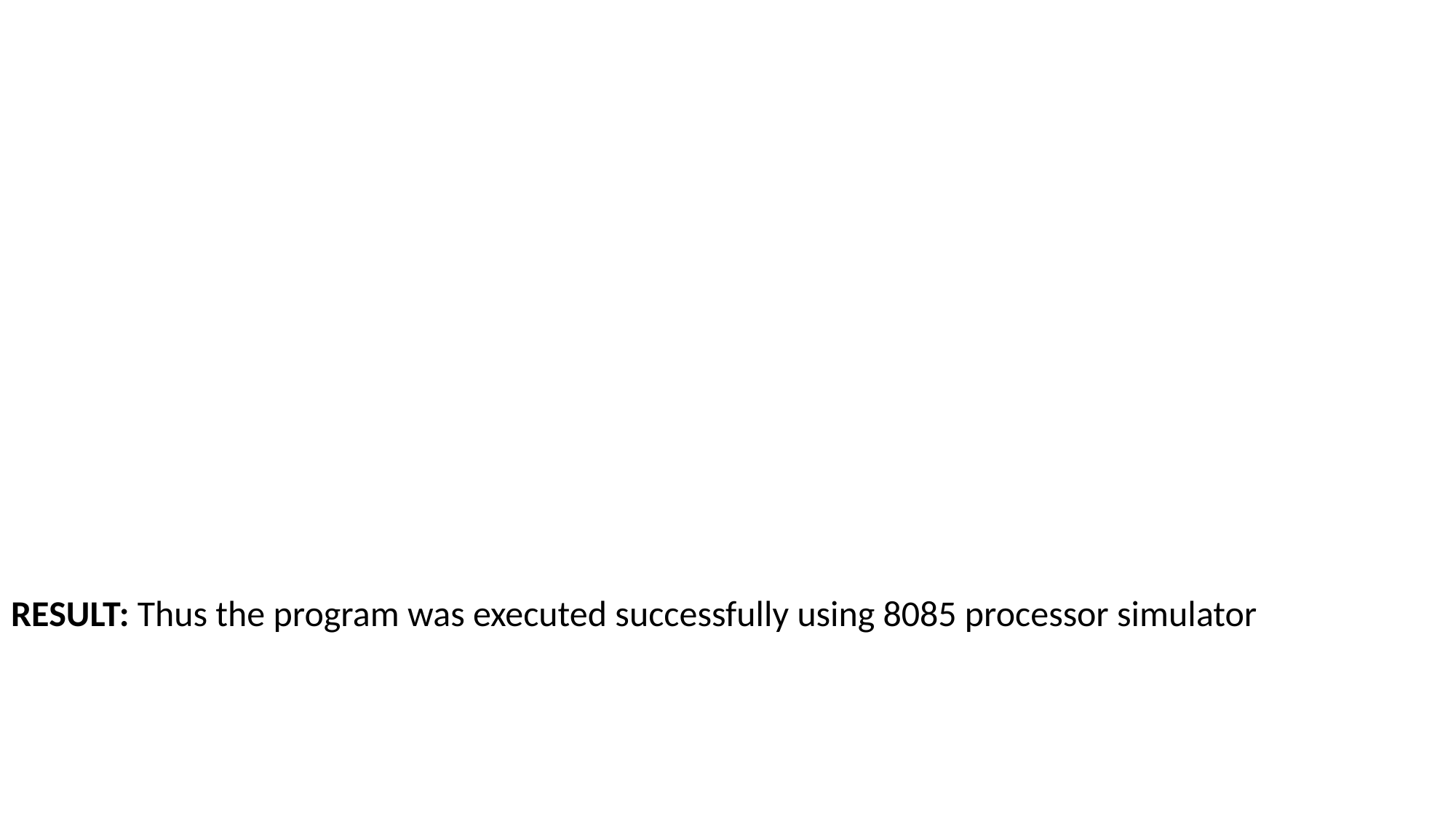

RESULT: Thus the program was executed successfully using 8085 processor simulator